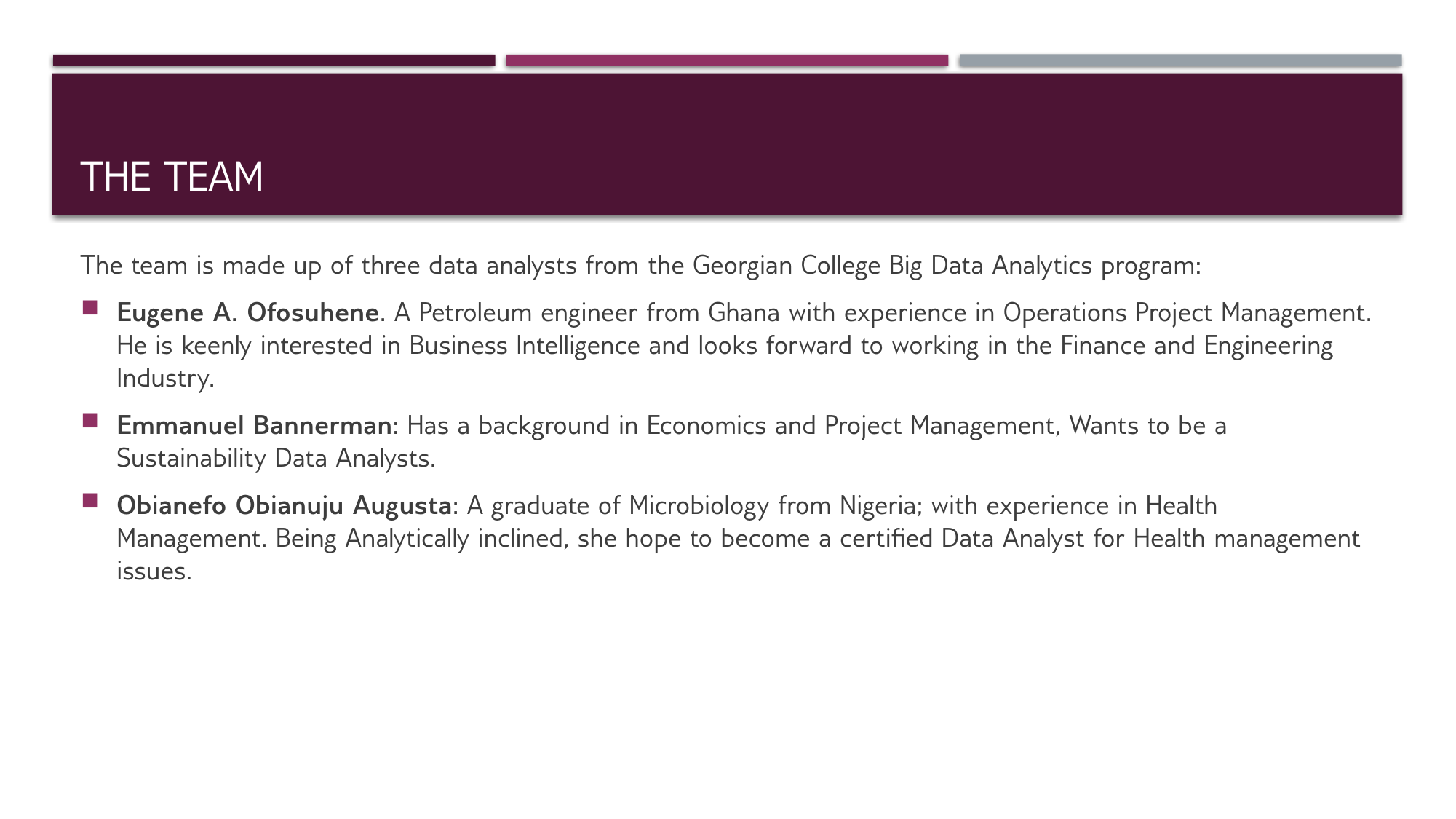

# THE TEAM
The team is made up of three data analysts from the Georgian College Big Data Analytics program:
Eugene A. Ofosuhene. A Petroleum engineer from Ghana with experience in Operations Project Management. He is keenly interested in Business Intelligence and looks forward to working in the Finance and Engineering Industry.
Emmanuel Bannerman: Has a background in Economics and Project Management, Wants to be a Sustainability Data Analysts.
Obianefo Obianuju Augusta: A graduate of Microbiology from Nigeria; with experience in Health Management. Being Analytically inclined, she hope to become a certified Data Analyst for Health management issues.